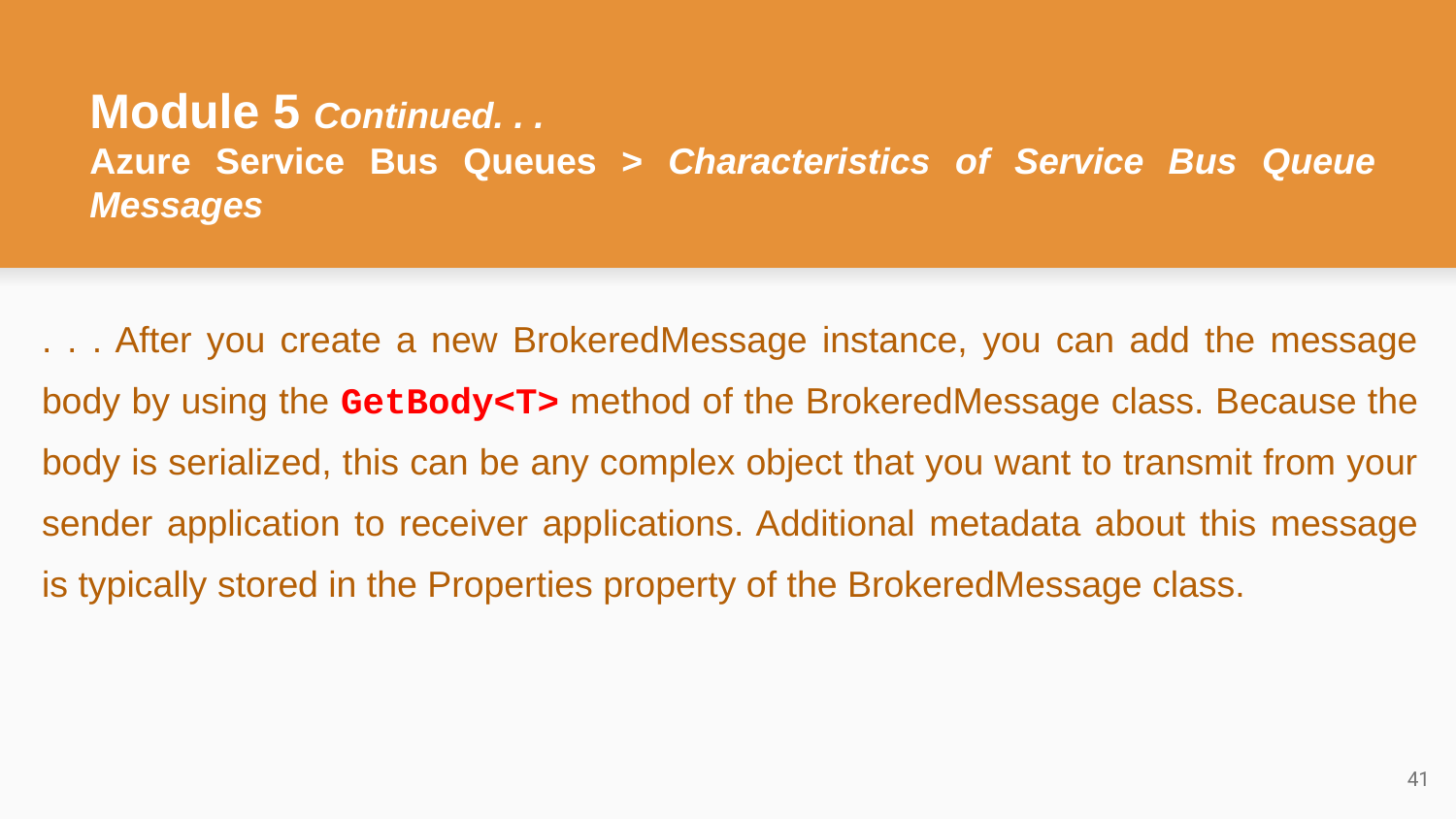

# Module 5 Continued. . .
Azure Service Bus Queues > Characteristics of Service Bus Queue Messages
. . . After you create a new BrokeredMessage instance, you can add the message body by using the GetBody<T> method of the BrokeredMessage class. Because the body is serialized, this can be any complex object that you want to transmit from your sender application to receiver applications. Additional metadata about this message is typically stored in the Properties property of the BrokeredMessage class.

41